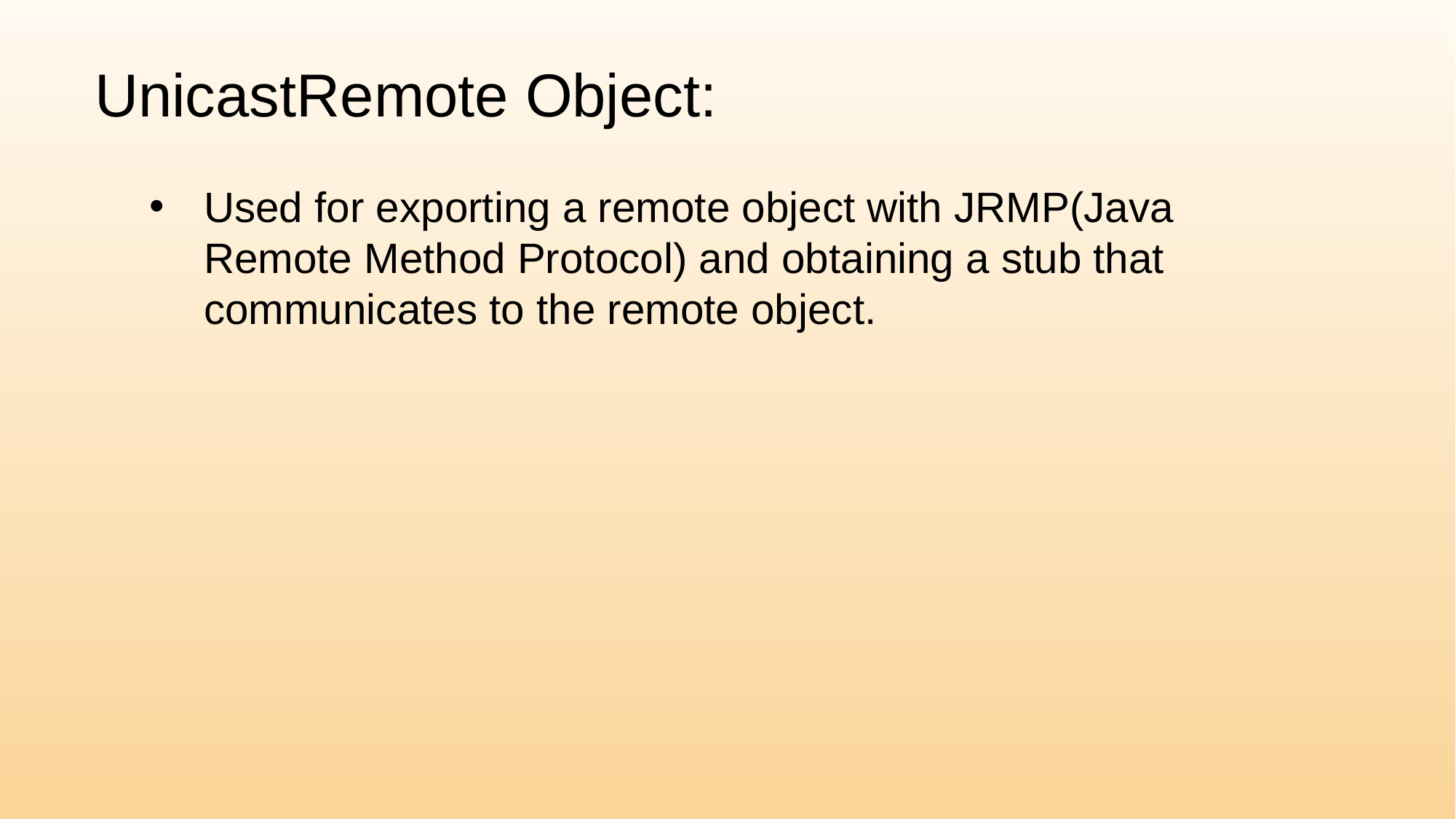

UnicastRemote Object:

Used for exporting a remote object with JRMP(Java Remote Method Protocol) and obtaining a stub that communicates to the remote object.